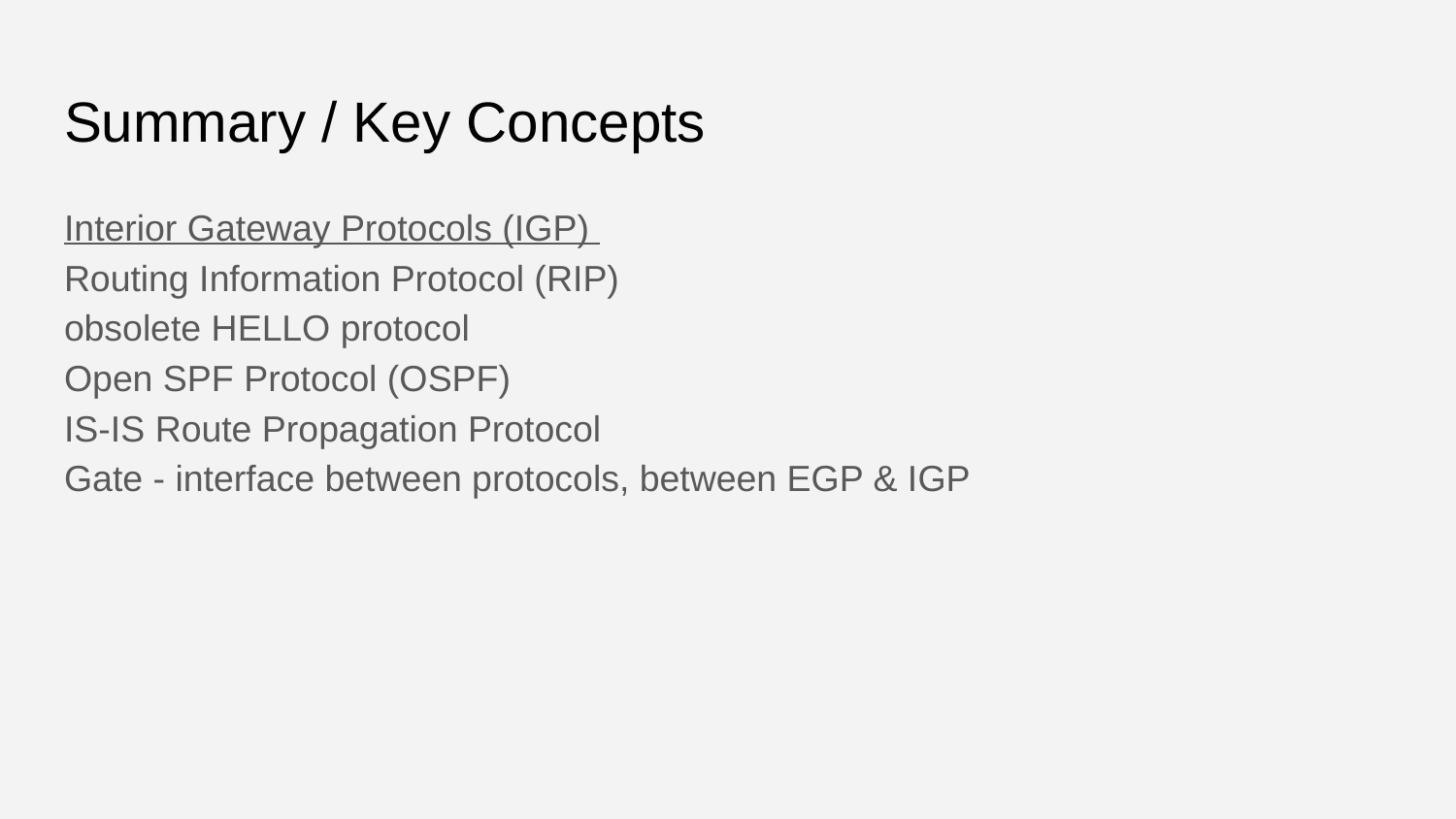

# Summary / Key Concepts
Interior Gateway Protocols (IGP)
Routing Information Protocol (RIP)
obsolete HELLO protocol
Open SPF Protocol (OSPF)
IS-IS Route Propagation Protocol
Gate - interface between protocols, between EGP & IGP